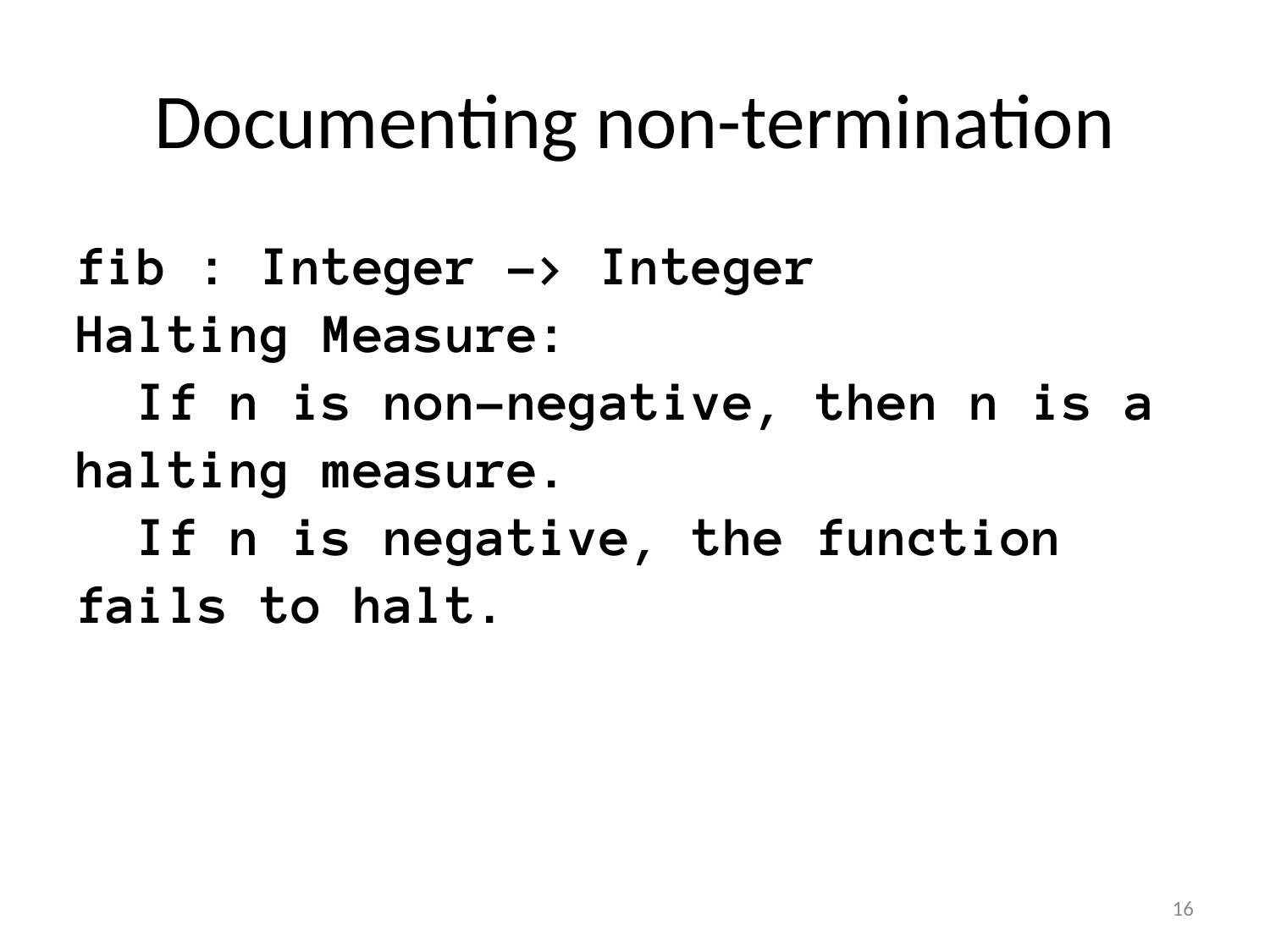

# Documenting non-termination
fib : Integer -> Integer
Halting Measure:
  If n is non-negative, then n is a halting measure.
  If n is negative, the function fails to halt.
16